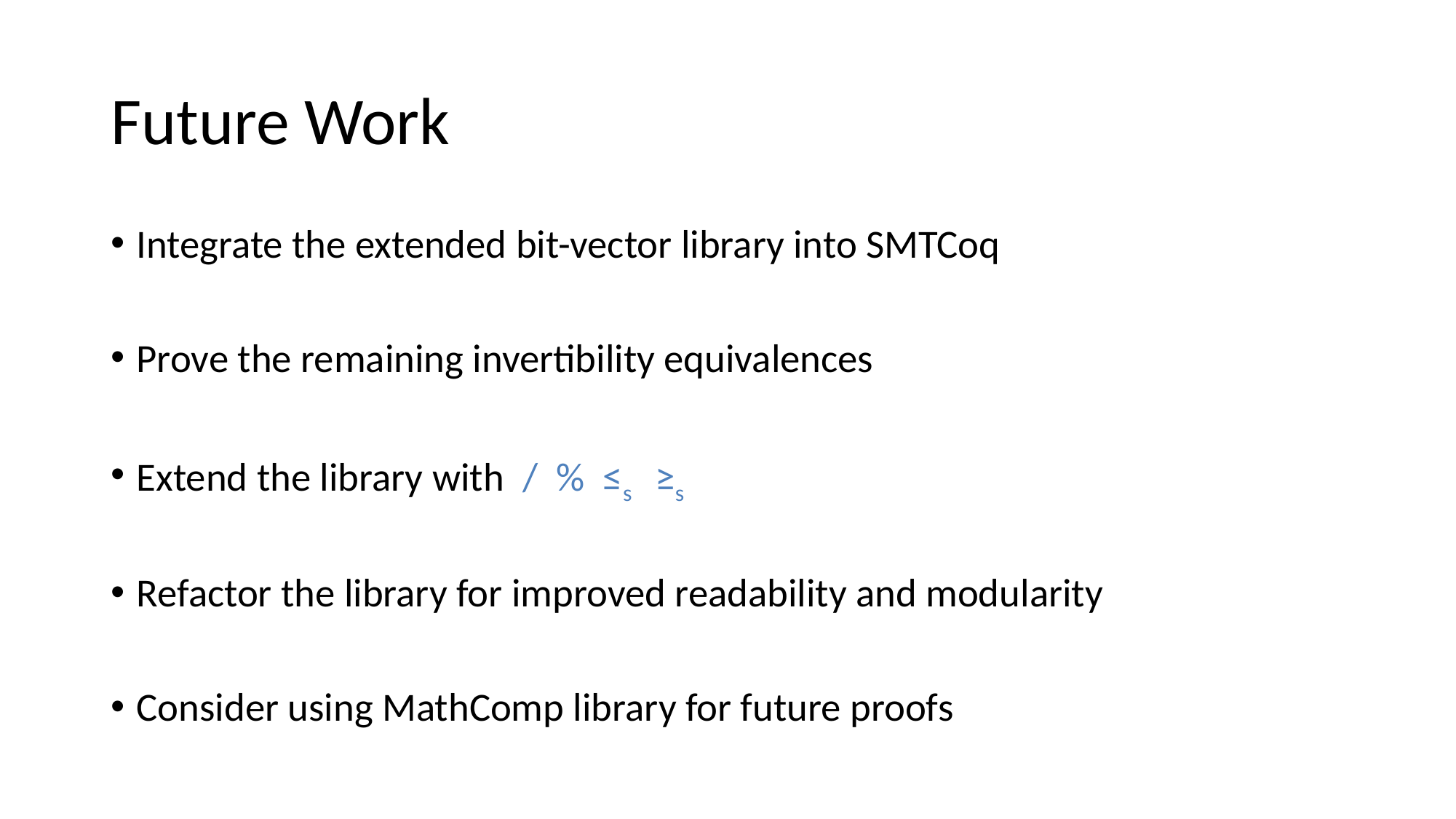

# Future Work
Integrate the extended bit-vector library into SMTCoq

Prove the remaining invertibility equivalences

Extend the library with  /  %  ≤s   ≥s

Refactor the library for improved readability and modularity

Consider using MathComp library for future proofs